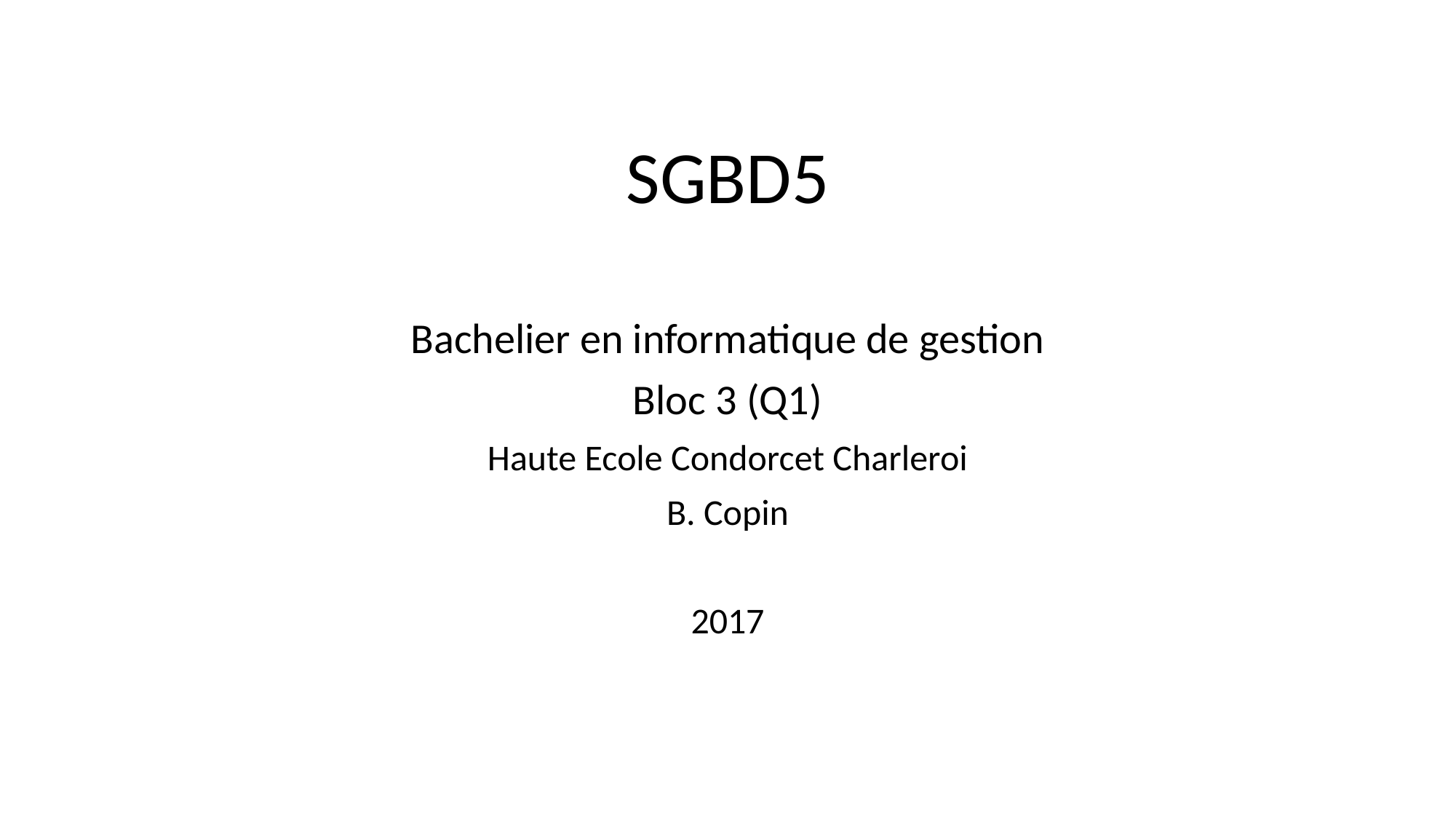

# SGBD5
Bachelier en informatique de gestion
Bloc 3 (Q1)
Haute Ecole Condorcet Charleroi
B. Copin

2017